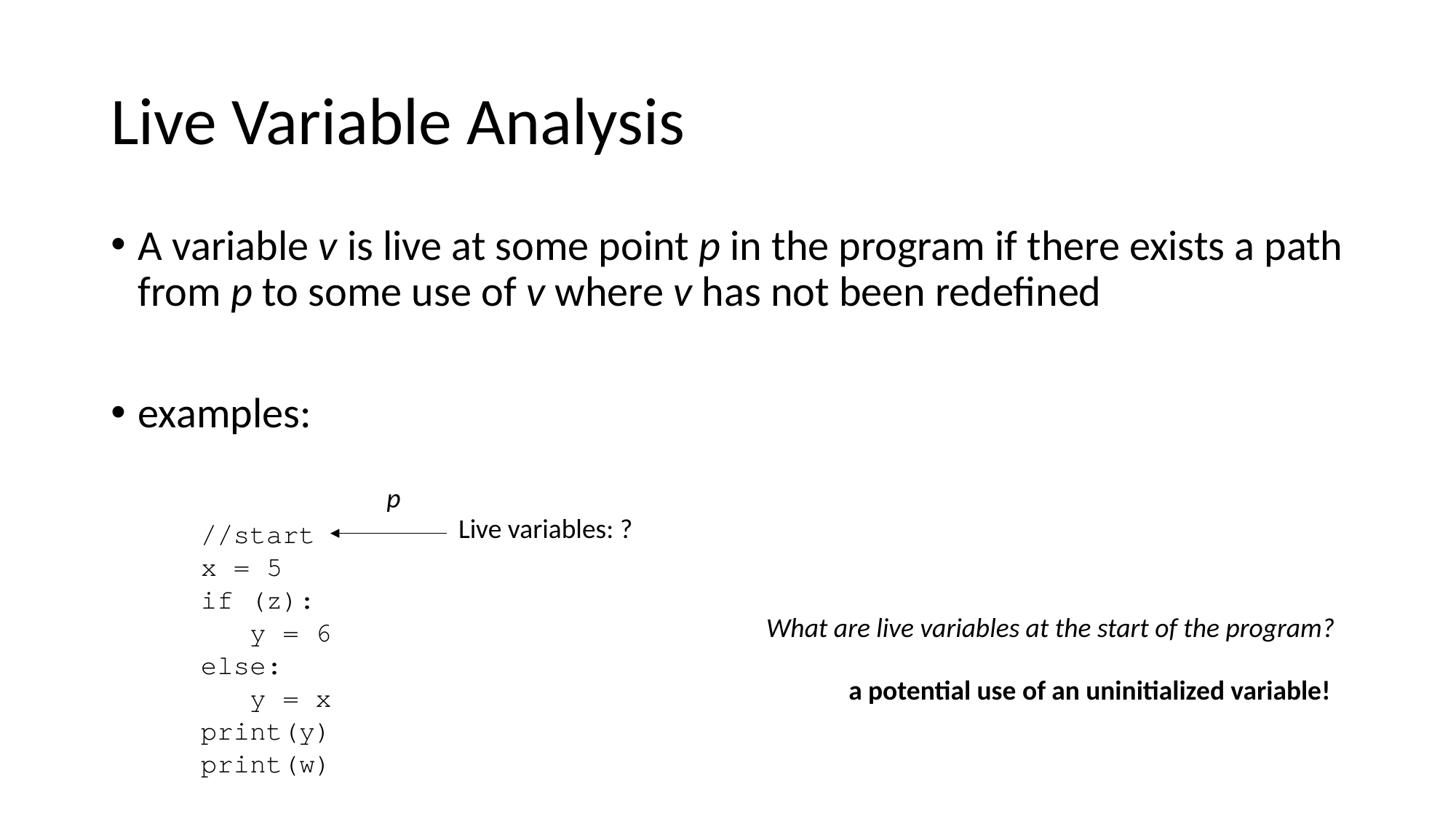

# Live Variable Analysis
A variable v is live at some point p in the program if there exists a path from p to some use of v where v has not been redefined

examples:
p
Live variables: ?
//start
x = 5
if (z):
   y = 6
else:
   y = x
print(y)
print(w)
What are live variables at the start of the program?
a potential use of an uninitialized variable!